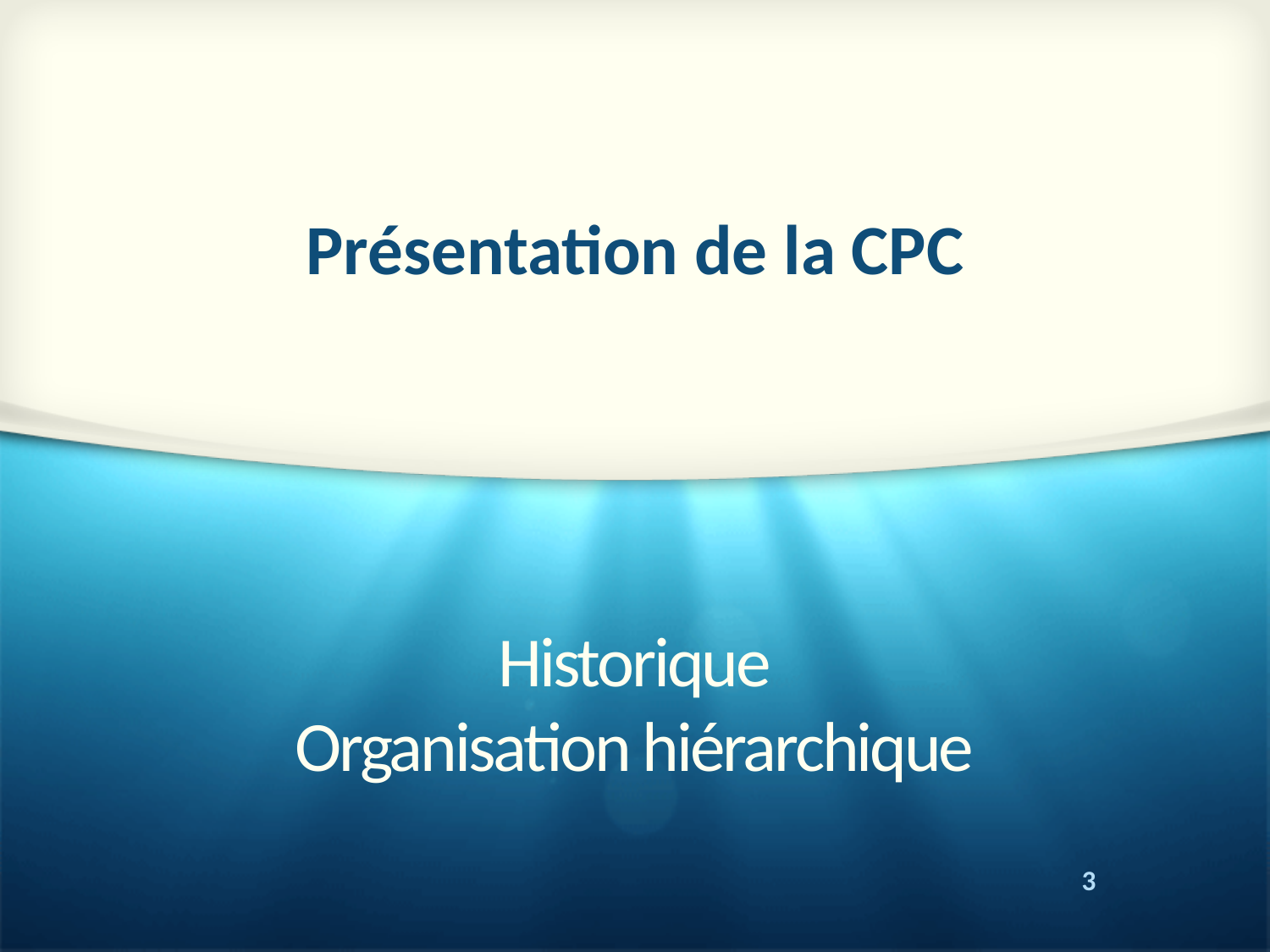

Présentation de la CPC
# Historique Organisation hiérarchique